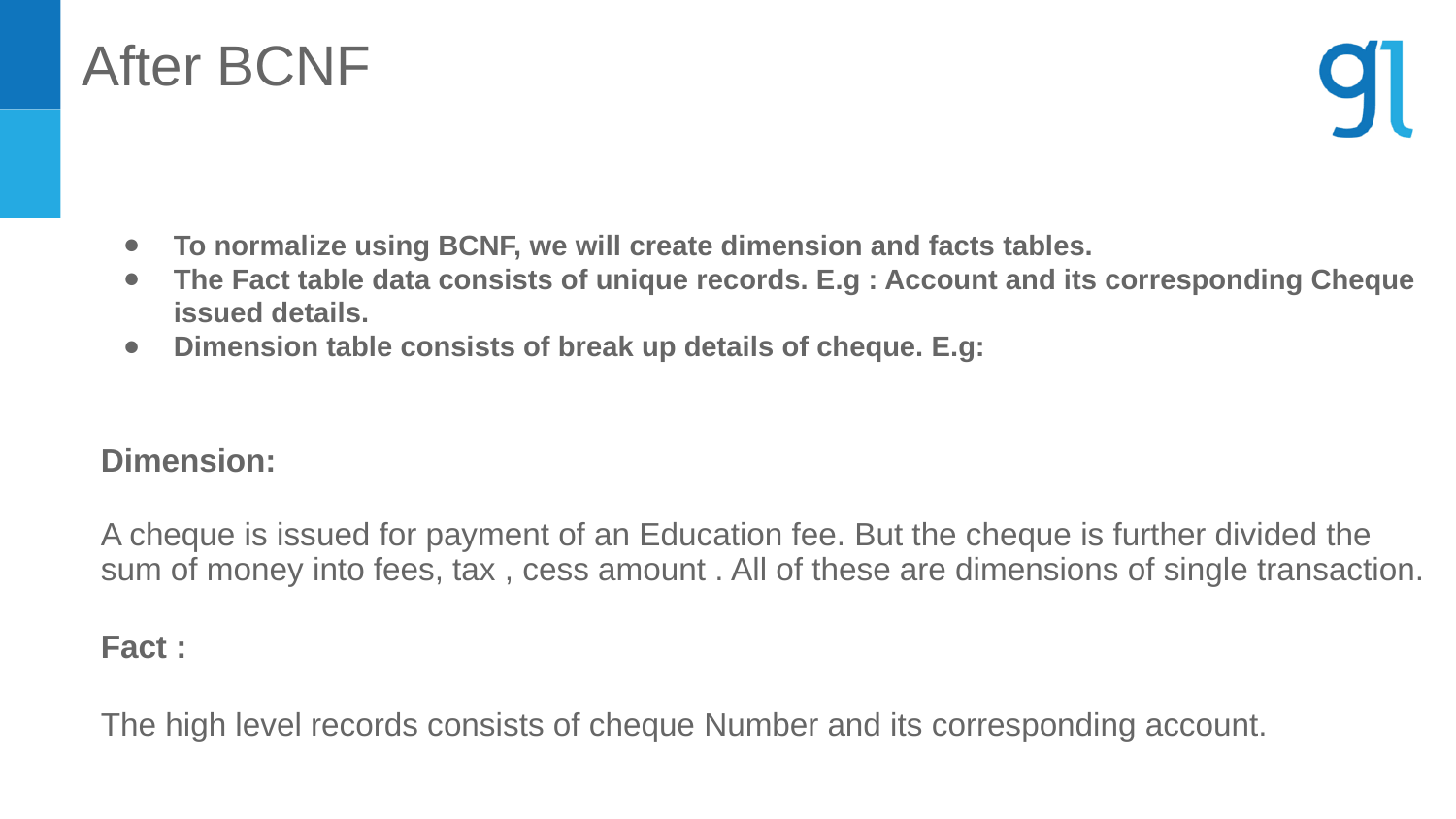

After BCNF

To normalize using BCNF, we will create dimension and facts tables.
The Fact table data consists of unique records. E.g : Account and its corresponding Cheque issued details.
Dimension table consists of break up details of cheque. E.g:

Dimension:

A cheque is issued for payment of an Education fee. But the cheque is further divided the sum of money into fees, tax , cess amount . All of these are dimensions of single transaction.

Fact :

The high level records consists of cheque Number and its corresponding account.